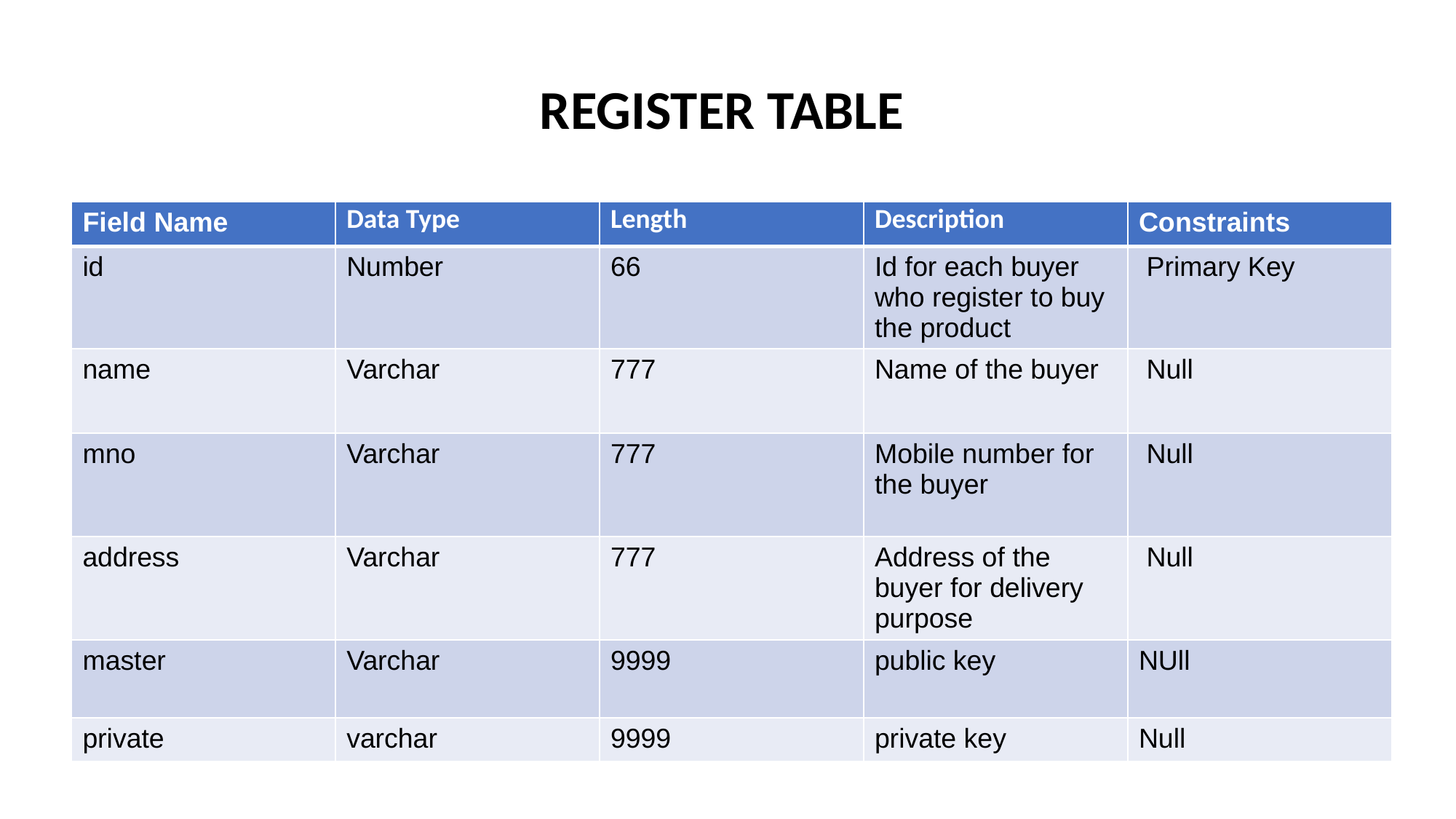

# REGISTER TABLE
| Field Name | Data Type | Length | Description | Constraints |
| --- | --- | --- | --- | --- |
| id | Number | 66 | Id for each buyer who register to buy the product | Primary Key |
| name | Varchar | 777 | Name of the buyer | Null |
| mno | Varchar | 777 | Mobile number for the buyer | Null |
| address | Varchar | 777 | Address of the buyer for delivery purpose | Null |
| master | Varchar | 9999 | public key | NUll |
| private | varchar | 9999 | private key | Null |